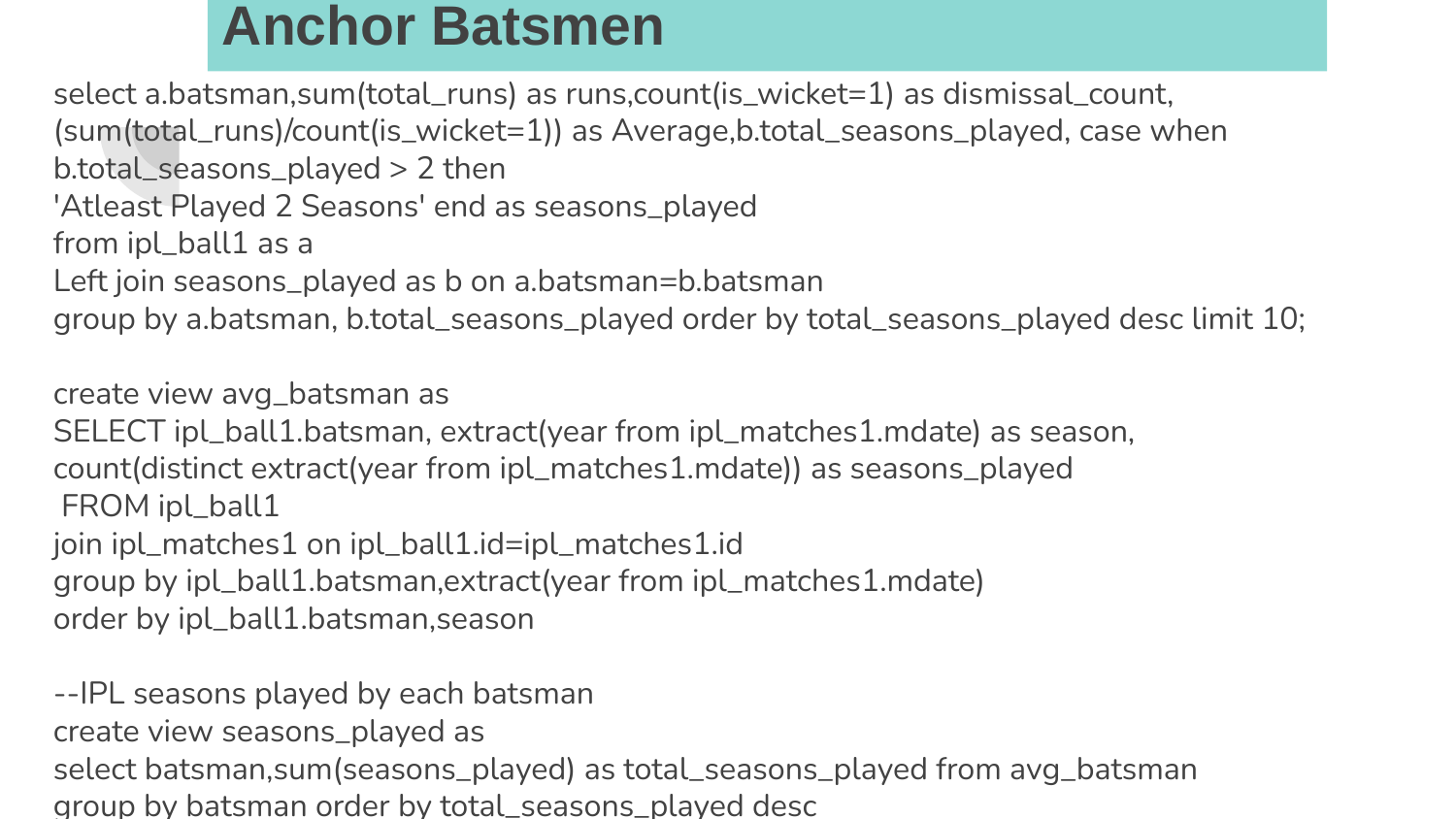

# Anchor Batsmen
select a.batsman,sum(total_runs) as runs,count(is_wicket=1) as dismissal_count,
(sum(total_runs)/count(is_wicket=1)) as Average,b.total_seasons_played, case when b.total_seasons_played > 2 then
'Atleast Played 2 Seasons' end as seasons_played
from ipl_ball1 as a
Left join seasons_played as b on a.batsman=b.batsman
group by a.batsman, b.total_seasons_played order by total_seasons_played desc limit 10;

create view avg_batsman as
SELECT ipl_ball1.batsman, extract(year from ipl_matches1.mdate) as season,
count(distinct extract(year from ipl_matches1.mdate)) as seasons_played
 FROM ipl_ball1
join ipl_matches1 on ipl_ball1.id=ipl_matches1.id
group by ipl_ball1.batsman,extract(year from ipl_matches1.mdate)
order by ipl_ball1.batsman,season

--IPL seasons played by each batsman
create view seasons_played as
select batsman,sum(seasons_played) as total_seasons_played from avg_batsman
group by batsman order by total_seasons_played desc
select * from seasons_played